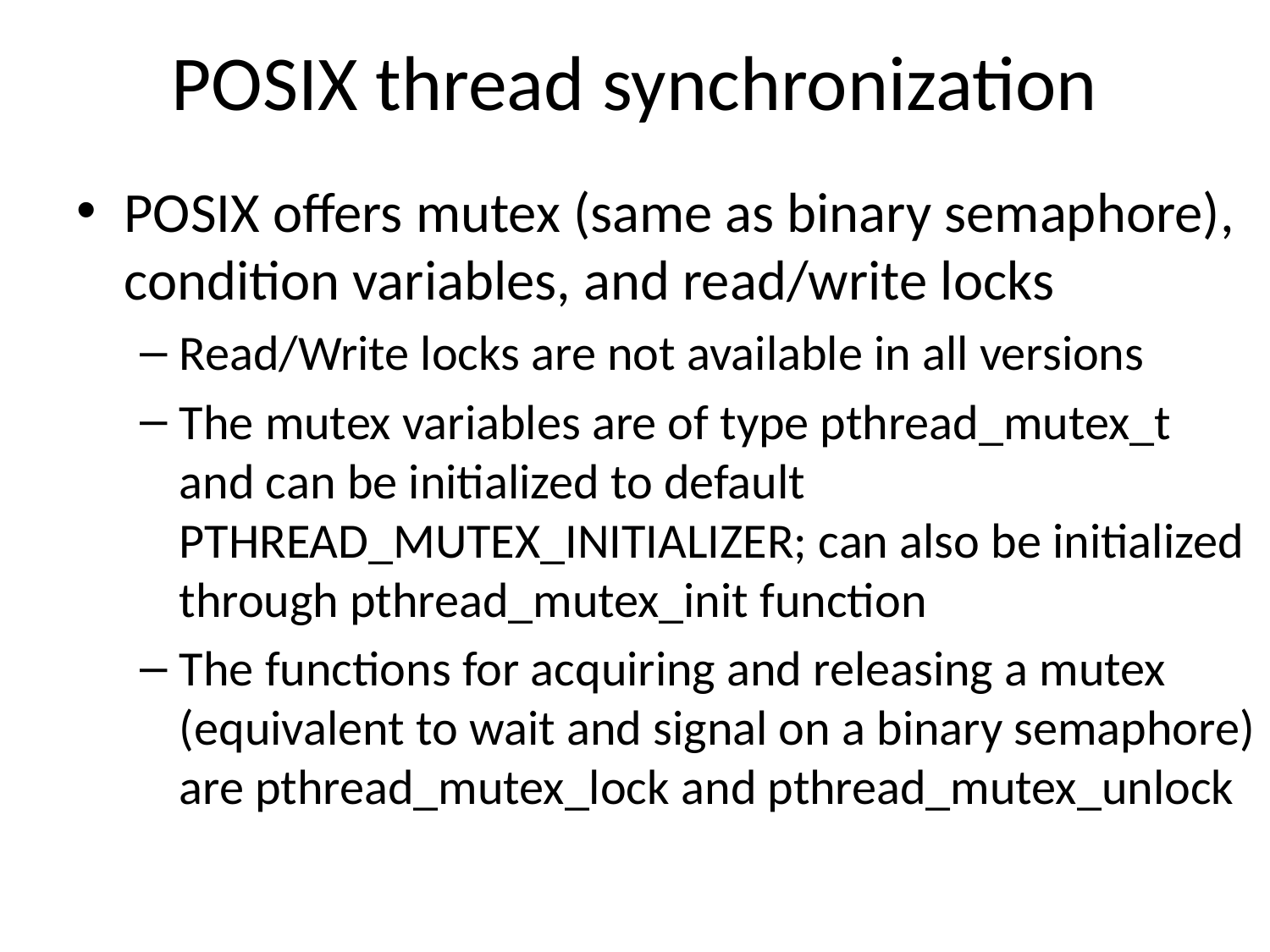

# POSIX thread synchronization
POSIX offers mutex (same as binary semaphore), condition variables, and read/write locks
Read/Write locks are not available in all versions
The mutex variables are of type pthread_mutex_t and can be initialized to default PTHREAD_MUTEX_INITIALIZER; can also be initialized through pthread_mutex_init function
The functions for acquiring and releasing a mutex (equivalent to wait and signal on a binary semaphore) are pthread_mutex_lock and pthread_mutex_unlock